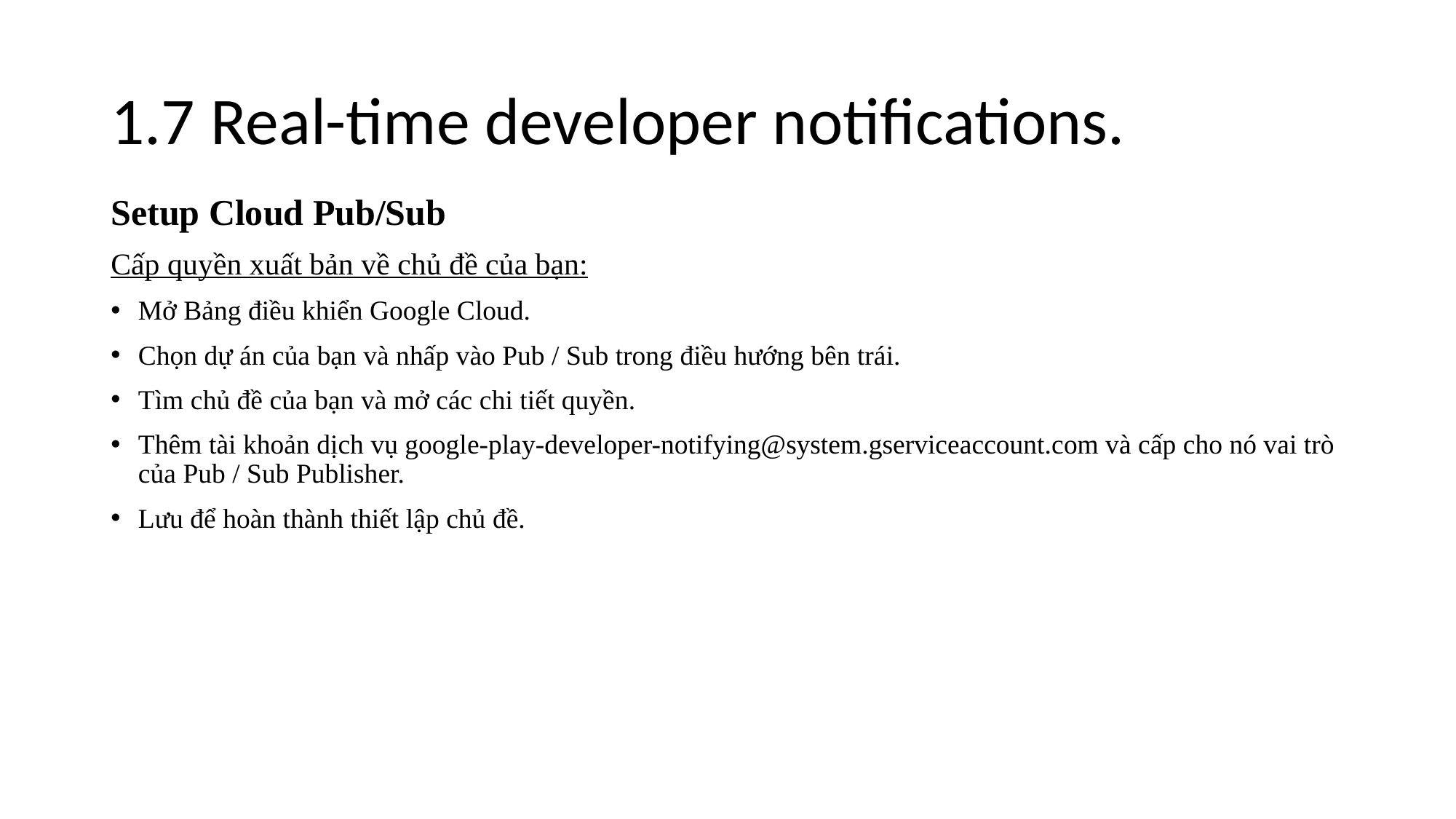

# 1.7 Real-time developer notifications.
Setup Cloud Pub/Sub
Cấp quyền xuất bản về chủ đề của bạn:
Mở Bảng điều khiển Google Cloud.
Chọn dự án của bạn và nhấp vào Pub / Sub trong điều hướng bên trái.
Tìm chủ đề của bạn và mở các chi tiết quyền.
Thêm tài khoản dịch vụ google-play-developer-notifying@system.gserviceaccount.com và cấp cho nó vai trò của Pub / Sub Publisher.
Lưu để hoàn thành thiết lập chủ đề.